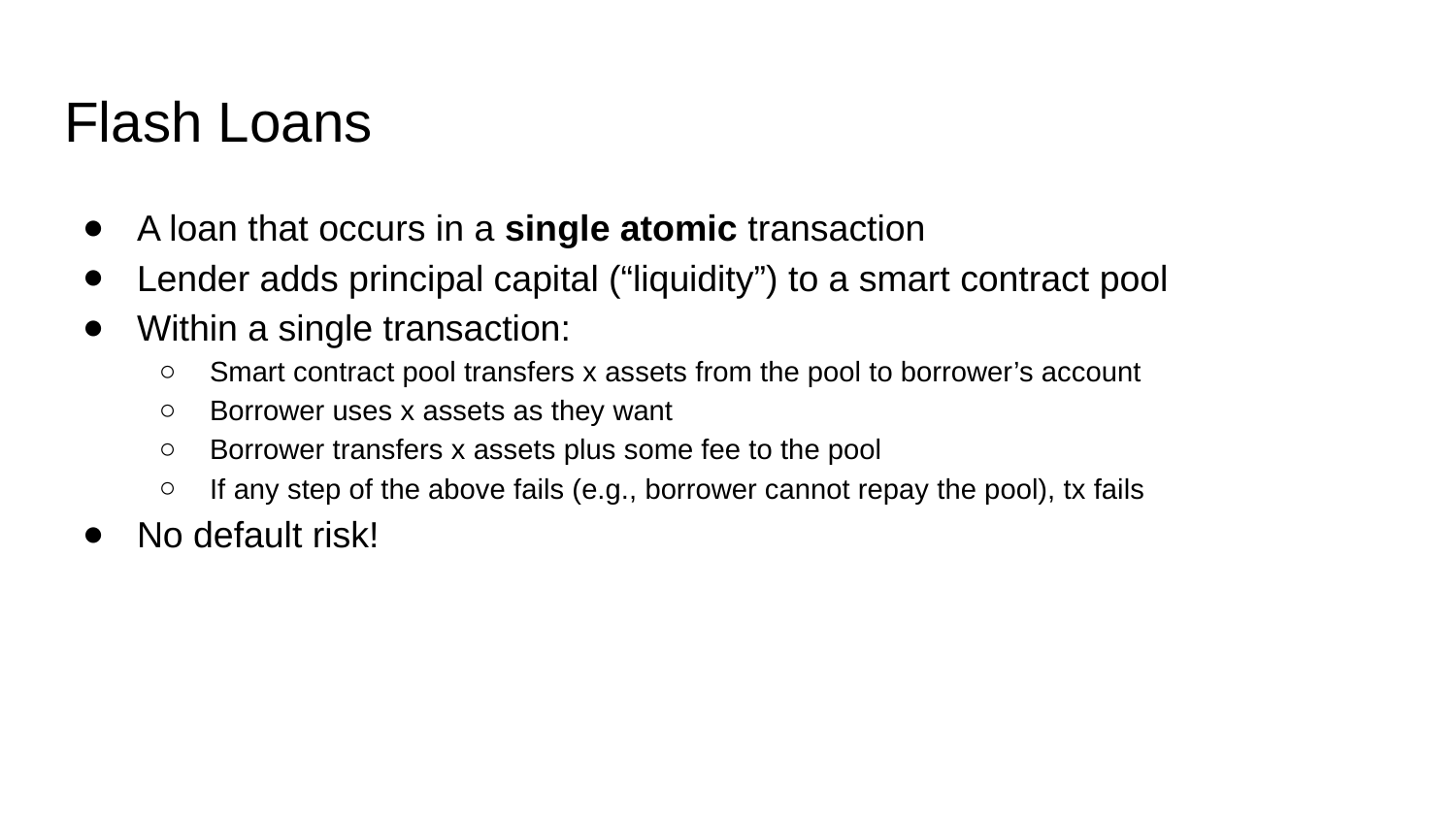

# Flash Loans
A loan that occurs in a single atomic transaction
Lender adds principal capital (“liquidity”) to a smart contract pool
Within a single transaction:
Smart contract pool transfers x assets from the pool to borrower’s account
Borrower uses x assets as they want
Borrower transfers x assets plus some fee to the pool
If any step of the above fails (e.g., borrower cannot repay the pool), tx fails
No default risk!